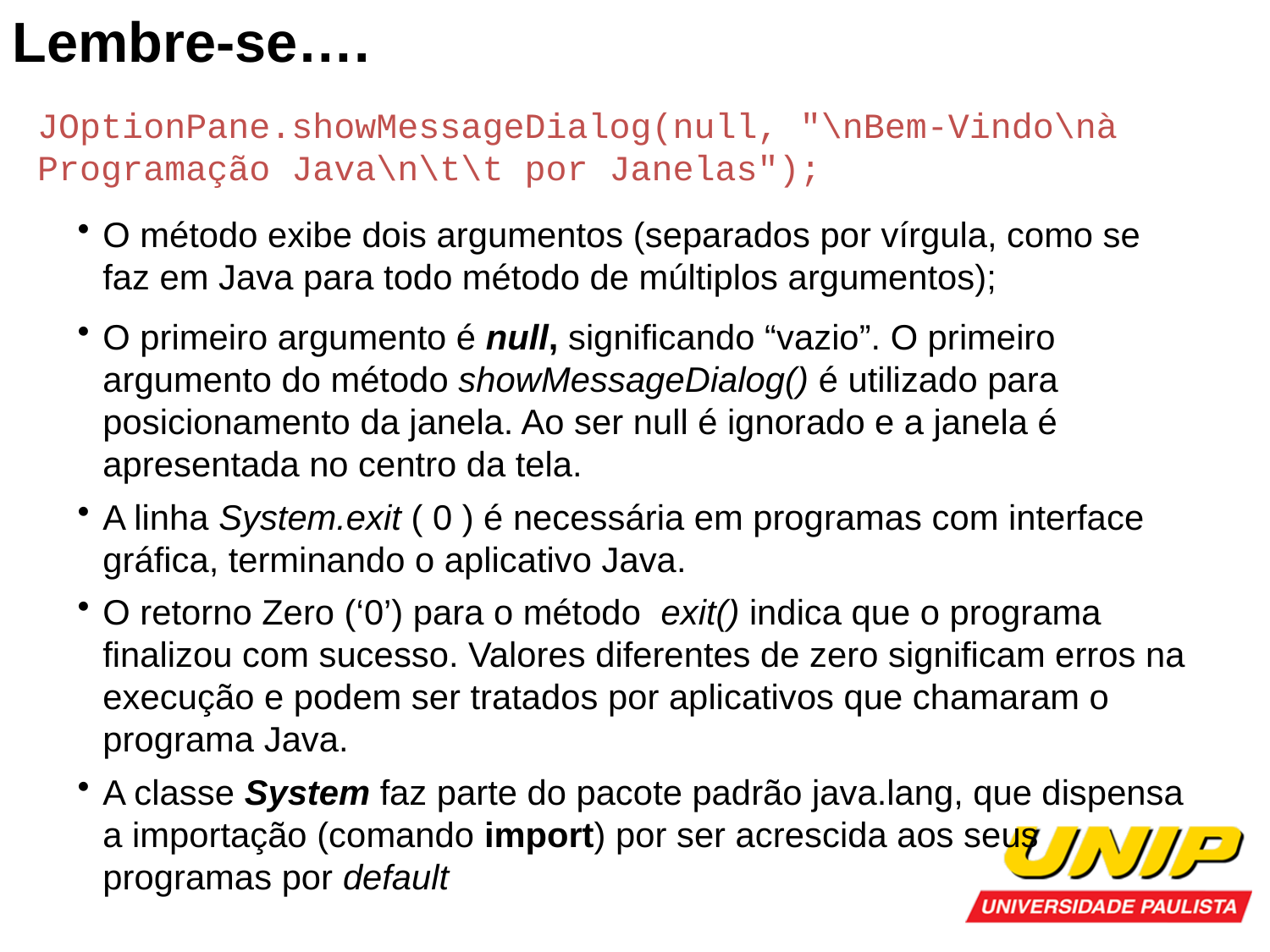

Lembre-se….
JOptionPane.showMessageDialog(null, "\nBem-Vindo\nà Programação Java\n\t\t por Janelas");
O método exibe dois argumentos (separados por vírgula, como se faz em Java para todo método de múltiplos argumentos);
O primeiro argumento é null, significando “vazio”. O primeiro argumento do método showMessageDialog() é utilizado para posicionamento da janela. Ao ser null é ignorado e a janela é apresentada no centro da tela.
A linha System.exit ( 0 ) é necessária em programas com interface gráfica, terminando o aplicativo Java.
O retorno Zero (‘0’) para o método  exit() indica que o programa finalizou com sucesso. Valores diferentes de zero significam erros na execução e podem ser tratados por aplicativos que chamaram o programa Java.
A classe System faz parte do pacote padrão java.lang, que dispensa a importação (comando import) por ser acrescida aos seus programas por default